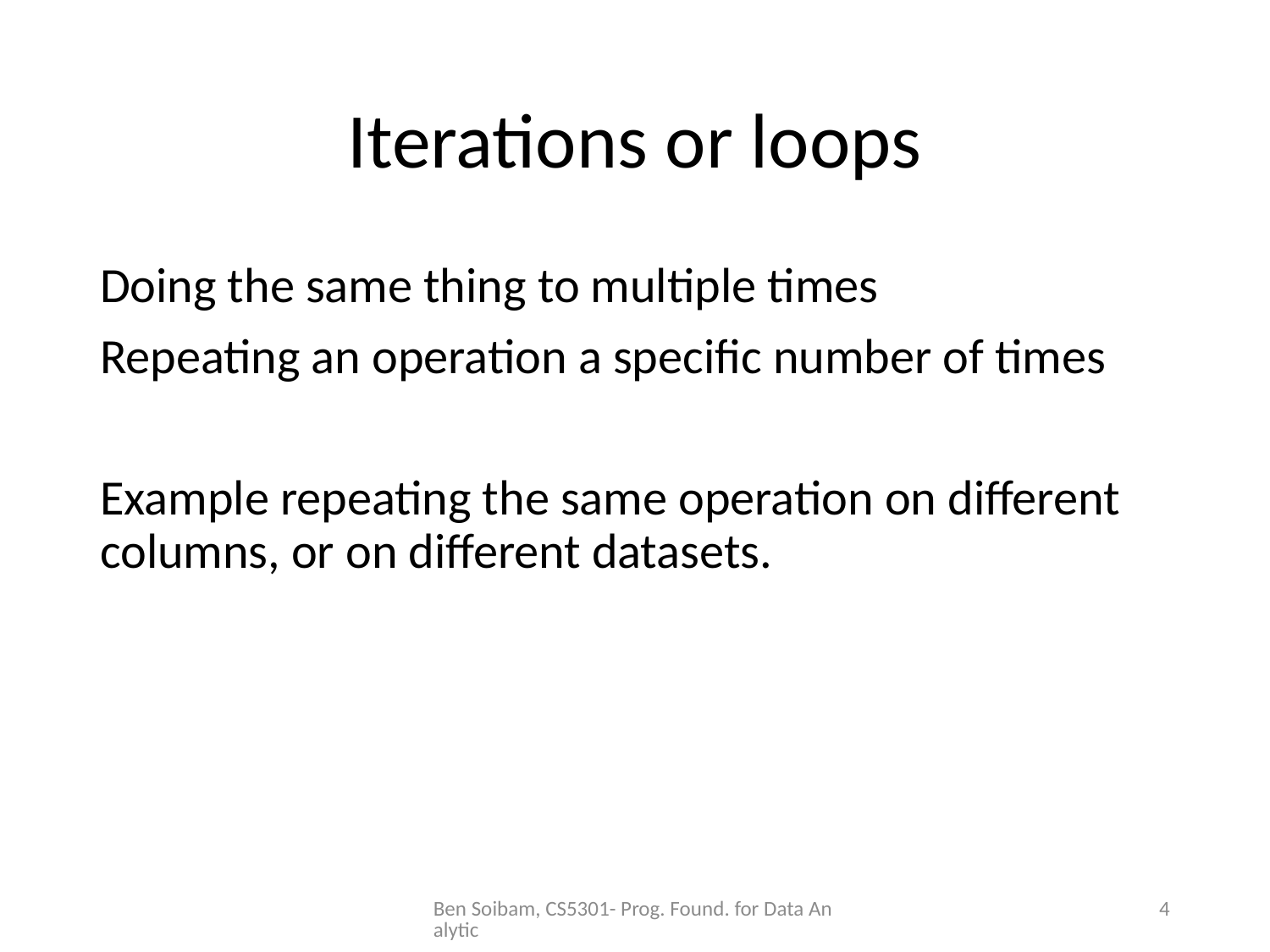

# Iterations or loops
Doing the same thing to multiple times
Repeating an operation a specific number of times

Example repeating the same operation on different columns, or on different datasets.
Ben Soibam, CS5301- Prog. Found. for Data Analytic
4